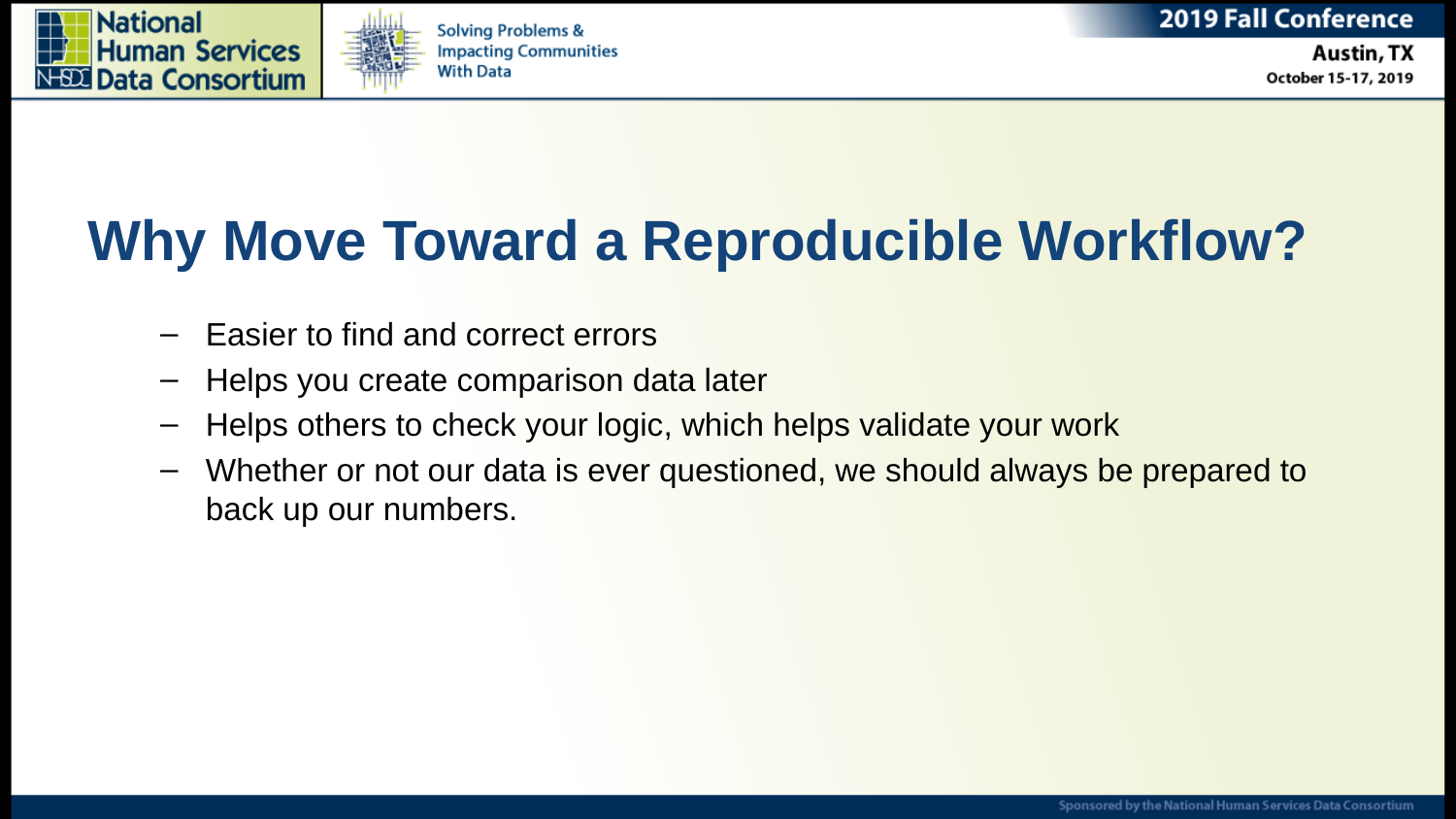

# Why Move Toward a Reproducible Workflow?
Easier to find and correct errors
Helps you create comparison data later
Helps others to check your logic, which helps validate your work
Whether or not our data is ever questioned, we should always be prepared to back up our numbers.